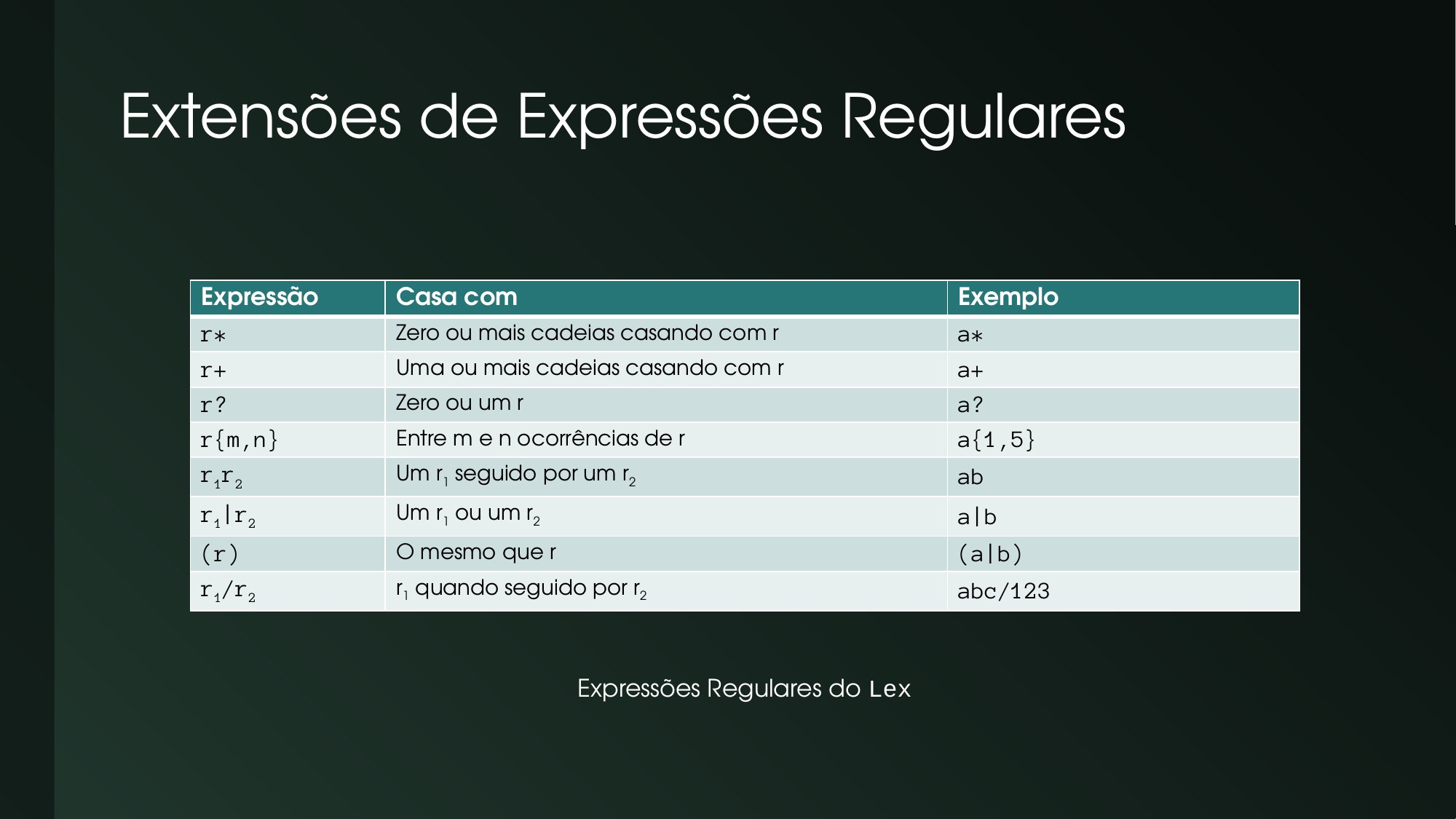

# Extensões de Expressões Regulares
| Expressão | Casa com | Exemplo |
| --- | --- | --- |
| r\* | Zero ou mais cadeias casando com r | a\* |
| r+ | Uma ou mais cadeias casando com r | a+ |
| r? | Zero ou um r | a? |
| r{m,n} | Entre m e n ocorrências de r | a{1,5} |
| r1r2 | Um r1 seguido por um r2 | ab |
| r1|r2 | Um r1 ou um r2 | a|b |
| (r) | O mesmo que r | (a|b) |
| r1/r2 | r1 quando seguido por r2 | abc/123 |
Expressões Regulares do Lex